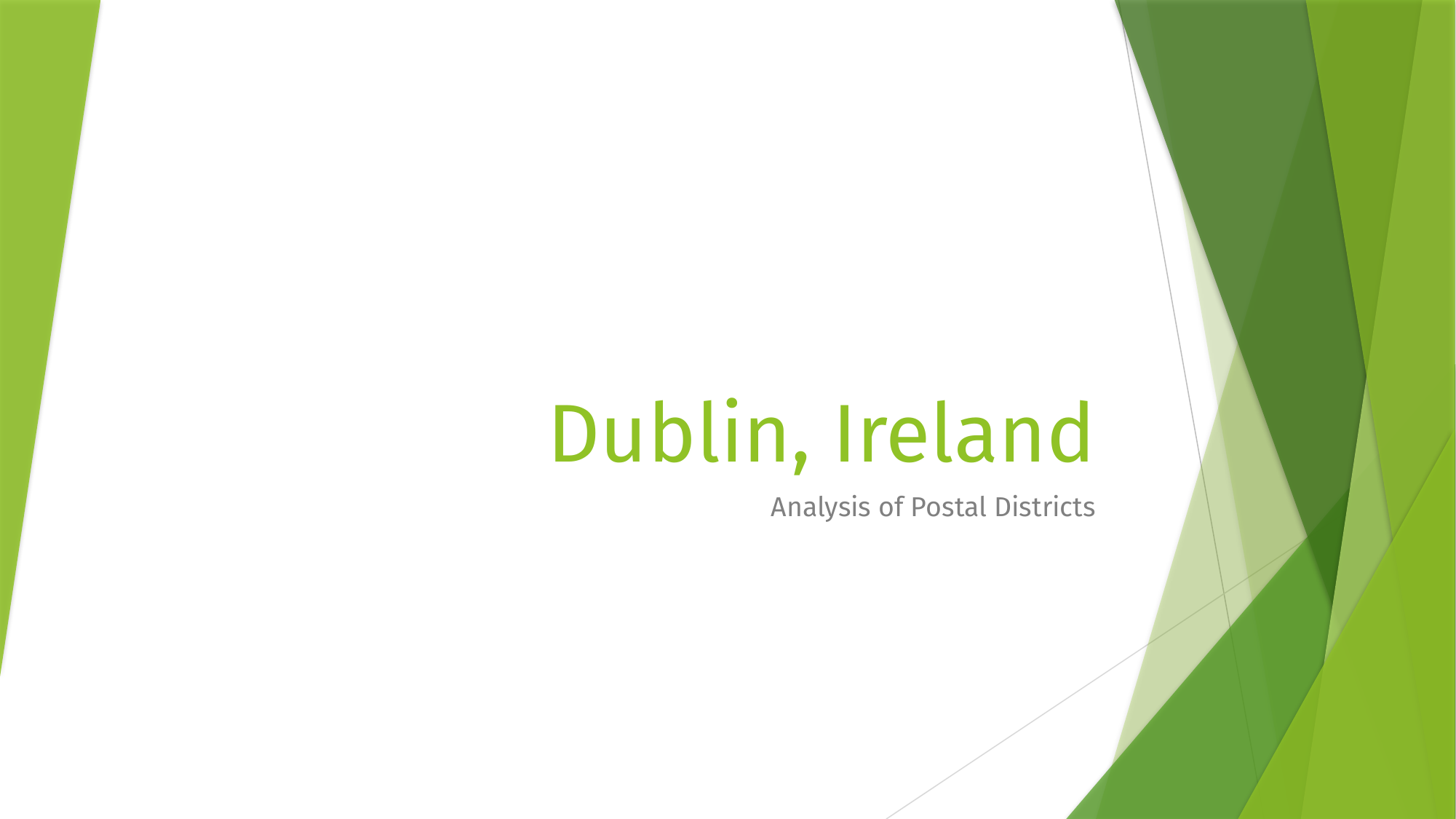

# Dublin, Ireland
Analysis of Postal Districts